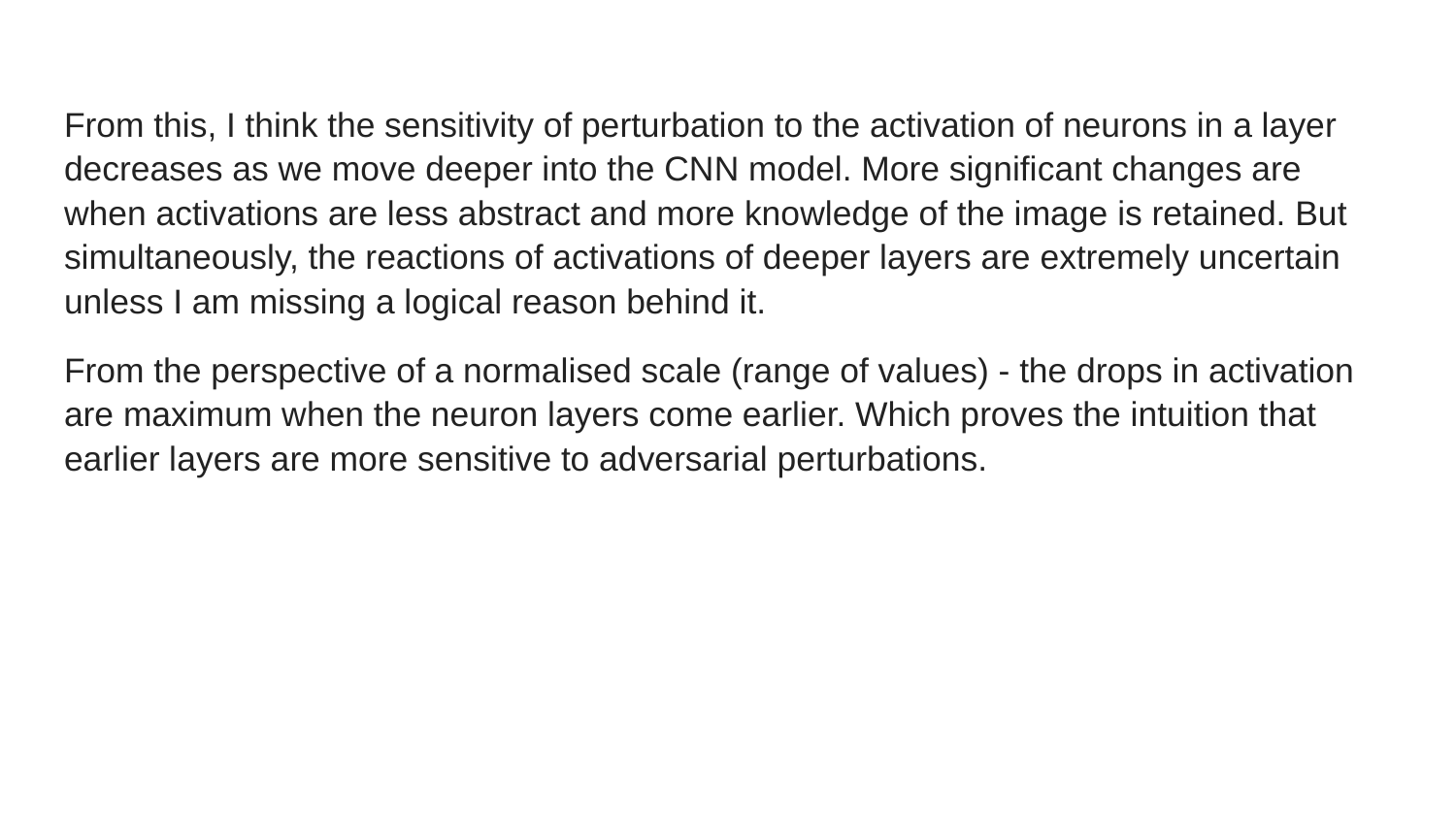

From this, I think the sensitivity of perturbation to the activation of neurons in a layer decreases as we move deeper into the CNN model. More significant changes are when activations are less abstract and more knowledge of the image is retained. But simultaneously, the reactions of activations of deeper layers are extremely uncertain unless I am missing a logical reason behind it.
From the perspective of a normalised scale (range of values) - the drops in activation are maximum when the neuron layers come earlier. Which proves the intuition that earlier layers are more sensitive to adversarial perturbations.